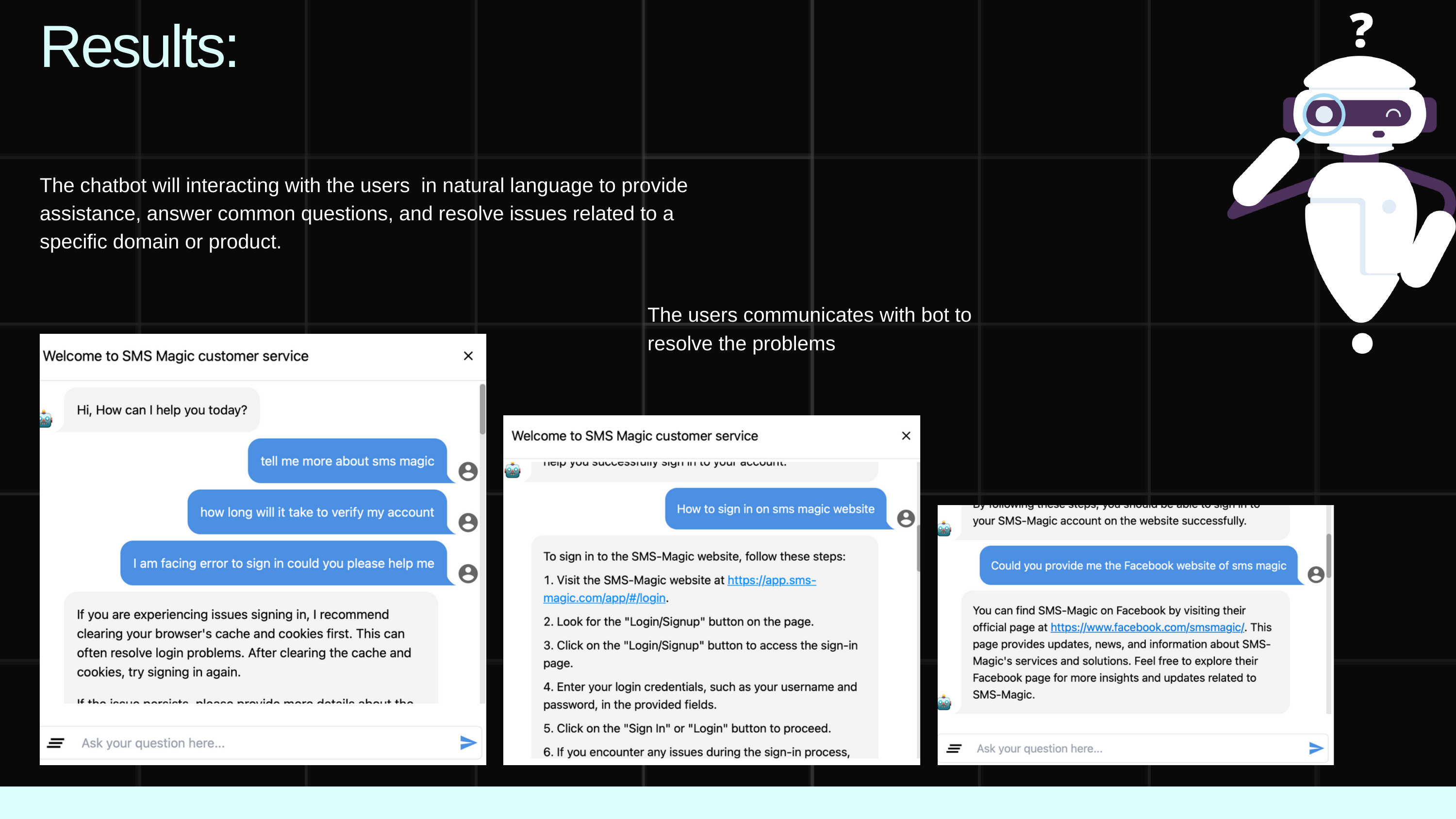

Results:
The chatbot will interacting with the users  in natural language to provide assistance, answer common questions, and resolve issues related to a specific domain or product.

The users communicates with bot to resolve the problems